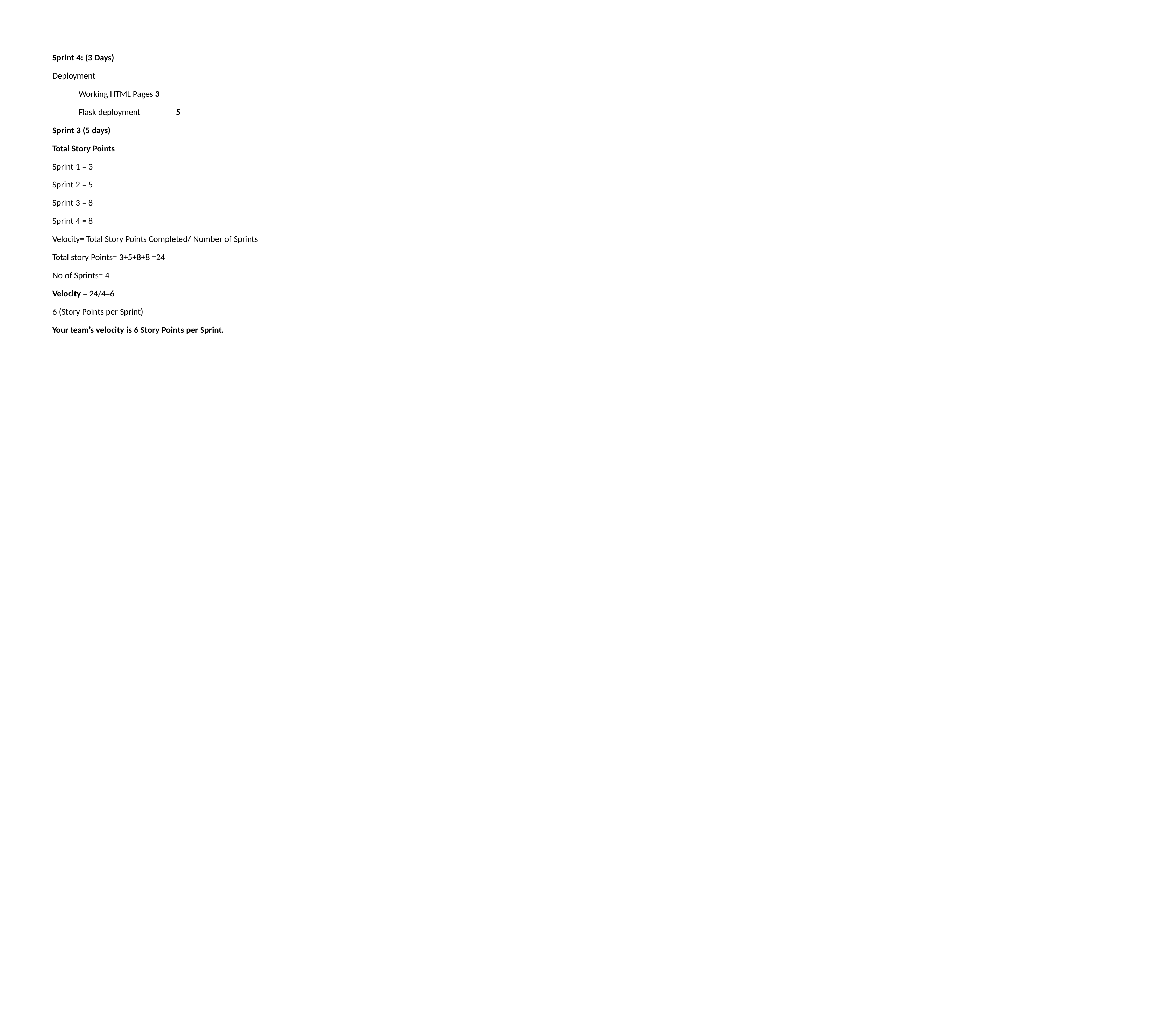

Sprint 4: (3 Days)
Deployment
Working HTML Pages 3
Flask deployment	5
Sprint 3 (5 days) Total Story Points Sprint 1 = 3
Sprint 2 = 5
Sprint 3 = 8
Sprint 4 = 8
Velocity= Total Story Points Completed/ Number of Sprints Total story Points= 3+5+8+8 =24
No of Sprints= 4
Velocity = 24/4=6
6 (Story Points per Sprint)
Your team’s velocity is 6 Story Points per Sprint.